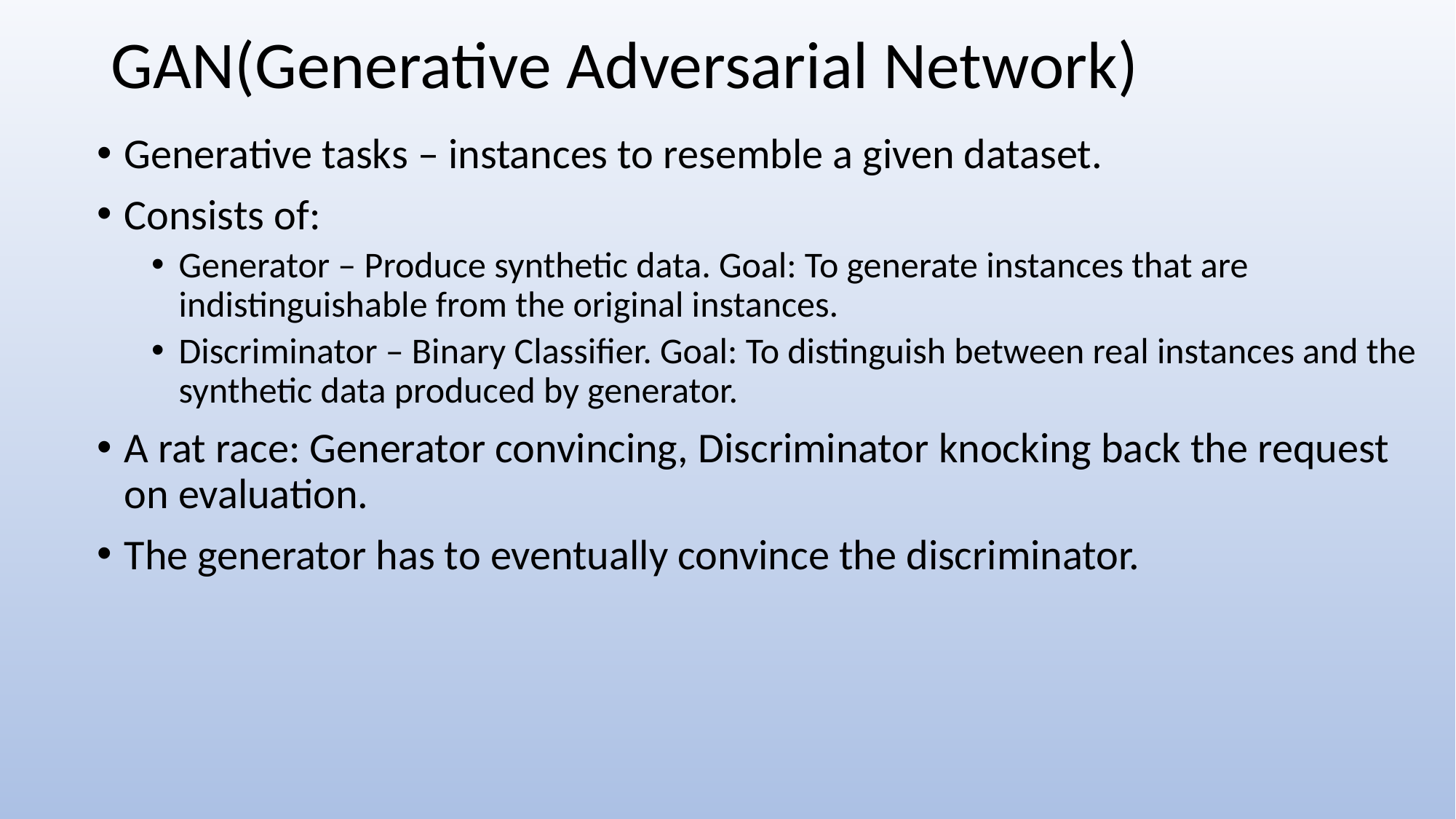

# GAN(Generative Adversarial Network)
Generative tasks – instances to resemble a given dataset.
Consists of:
Generator – Produce synthetic data. Goal: To generate instances that are indistinguishable from the original instances.
Discriminator – Binary Classifier. Goal: To distinguish between real instances and the synthetic data produced by generator.
A rat race: Generator convincing, Discriminator knocking back the request on evaluation.
The generator has to eventually convince the discriminator.